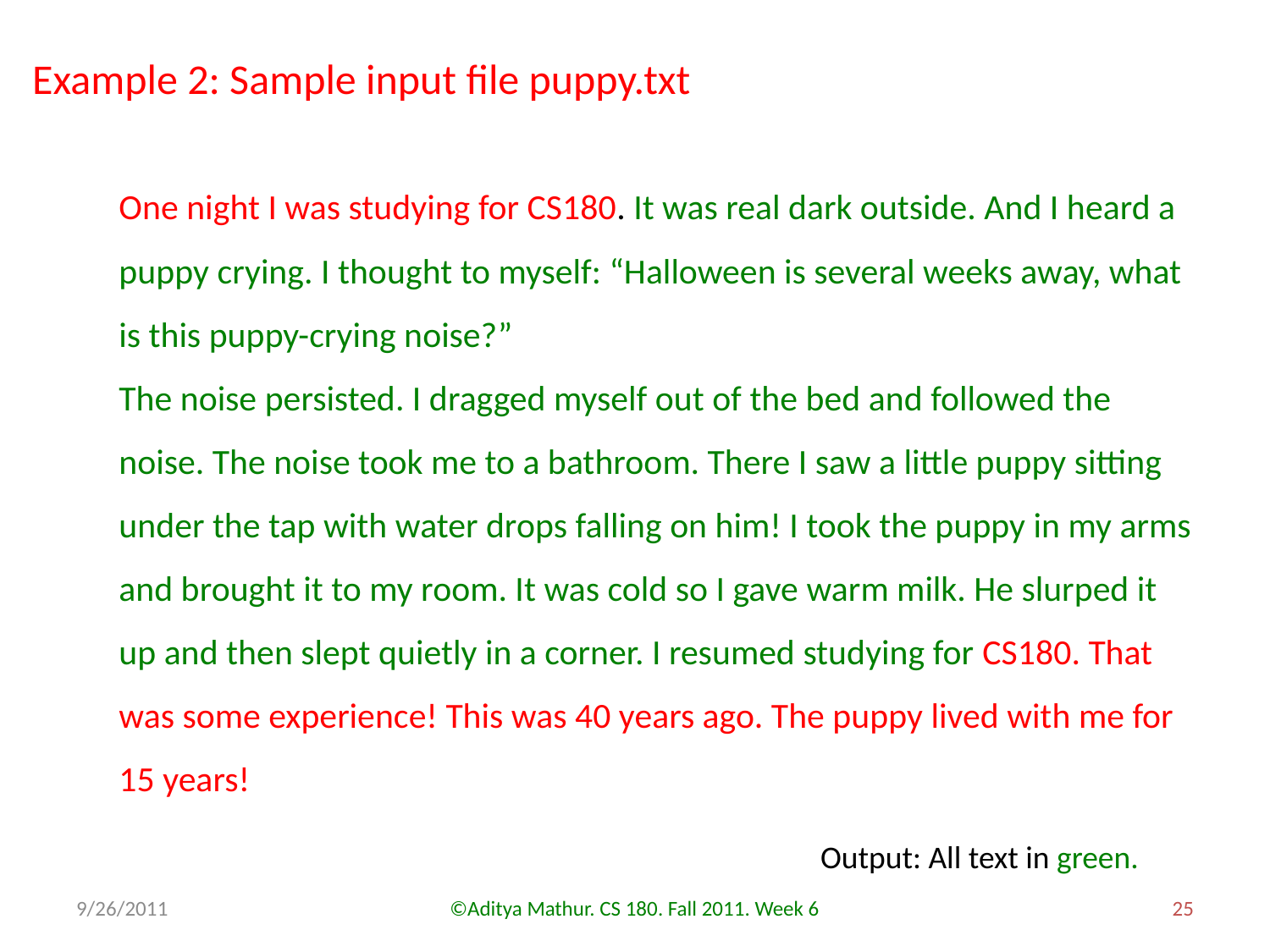

Example 2: Sample input file puppy.txt
	One night I was studying for CS180. It was real dark outside. And I heard a puppy crying. I thought to myself: “Halloween is several weeks away, what is this puppy-crying noise?”
	The noise persisted. I dragged myself out of the bed and followed the noise. The noise took me to a bathroom. There I saw a little puppy sitting under the tap with water drops falling on him! I took the puppy in my arms and brought it to my room. It was cold so I gave warm milk. He slurped it up and then slept quietly in a corner. I resumed studying for CS180. That was some experience! This was 40 years ago. The puppy lived with me for 15 years!
Output: All text in green.
9/26/2011
©Aditya Mathur. CS 180. Fall 2011. Week 6
25